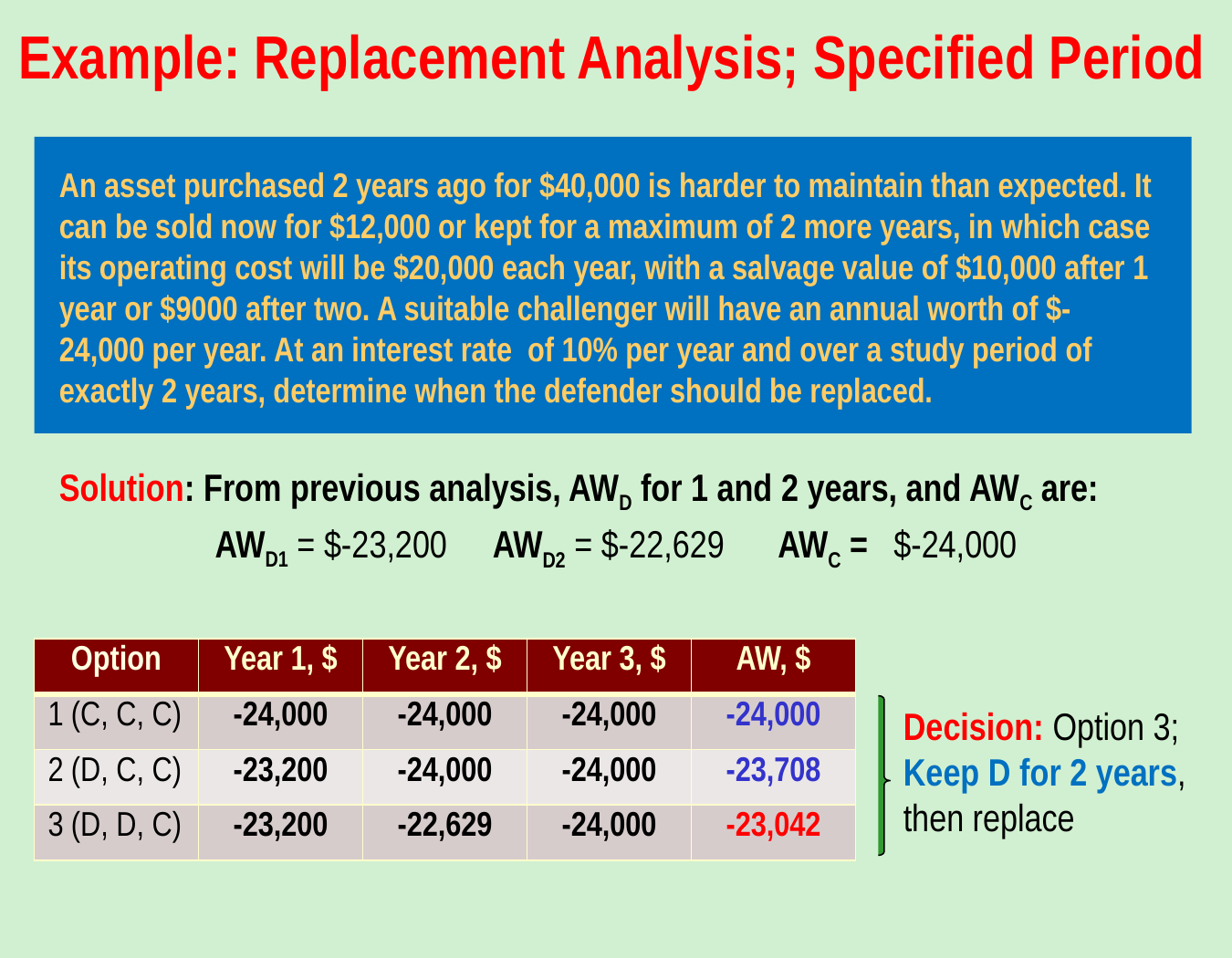

Example: Replacement Analysis; Specified Period

An asset purchased 2 years ago for $40,000 is harder to maintain than expected. It can be sold now for $12,000 or kept for a maximum of 2 more years, in which case its operating cost will be $20,000 each year, with a salvage value of $10,000 after 1 year or $9000 after two. A suitable challenger will have an annual worth of $-24,000 per year. At an interest rate  of 10% per year and over a study period of exactly 2 years, determine when the defender should be replaced.
Solution: From previous analysis, AWD for 1 and 2 years, and AWC are:
 AWD1 = $-23,200
AWD2 = $-22,629

AWC =   $-24,000
| Option | Year 1, $ | Year 2, $ | Year 3, $ | AW, $ |
| --- | --- | --- | --- | --- |
| 1 (C, C, C) | -24,000 | -24,000 | -24,000 | -24,000 |
| 2 (D, C, C) | -23,200 | -24,000 | -24,000 | -23,708 |
| 3 (D, D, C) | -23,200 | -22,629 | -24,000 | -23,042 |

Decision: Option 3; Keep D for 2 years, then replace